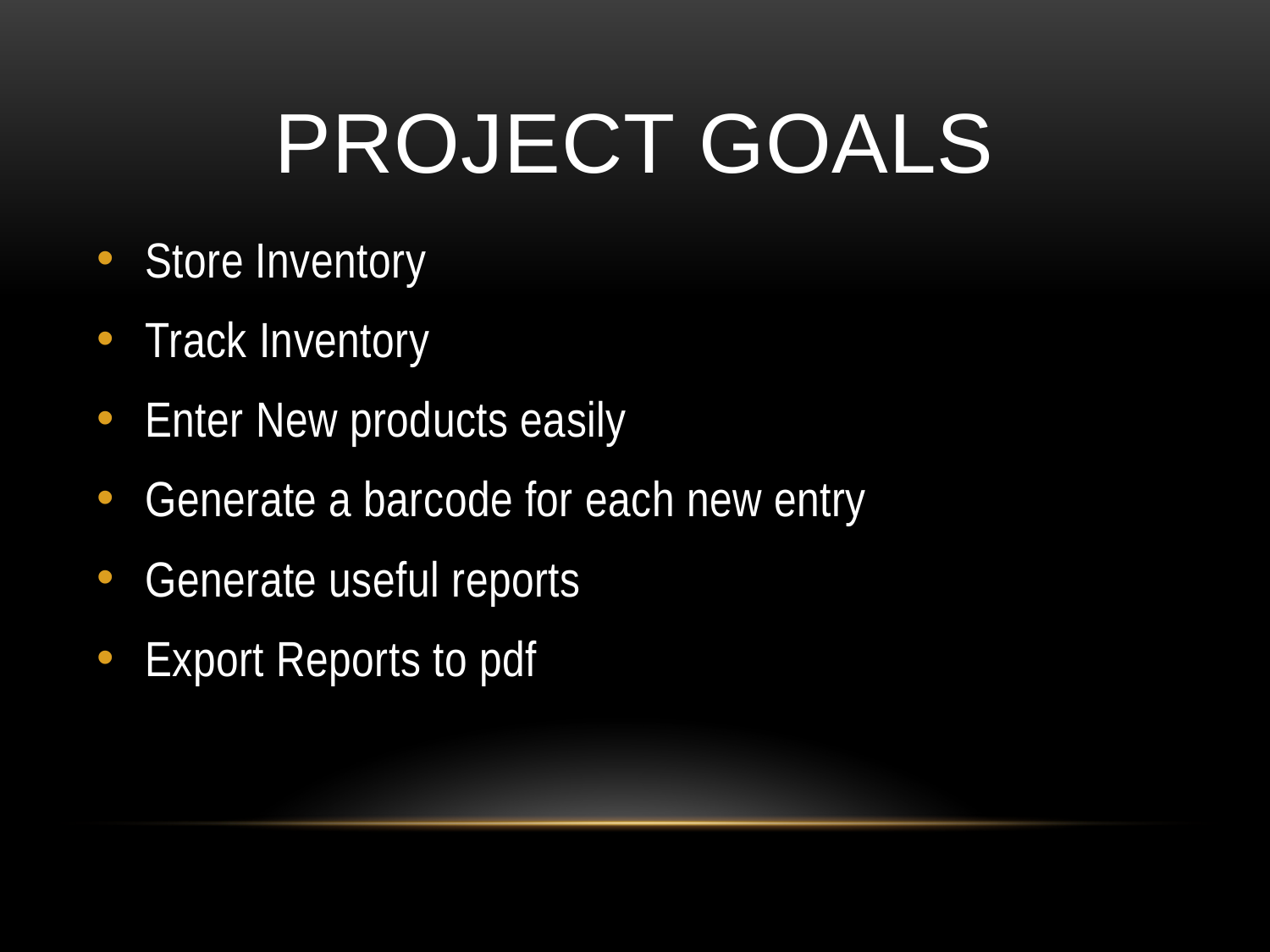

# Project Goals
Store Inventory
Track Inventory
Enter New products easily
Generate a barcode for each new entry
Generate useful reports
Export Reports to pdf